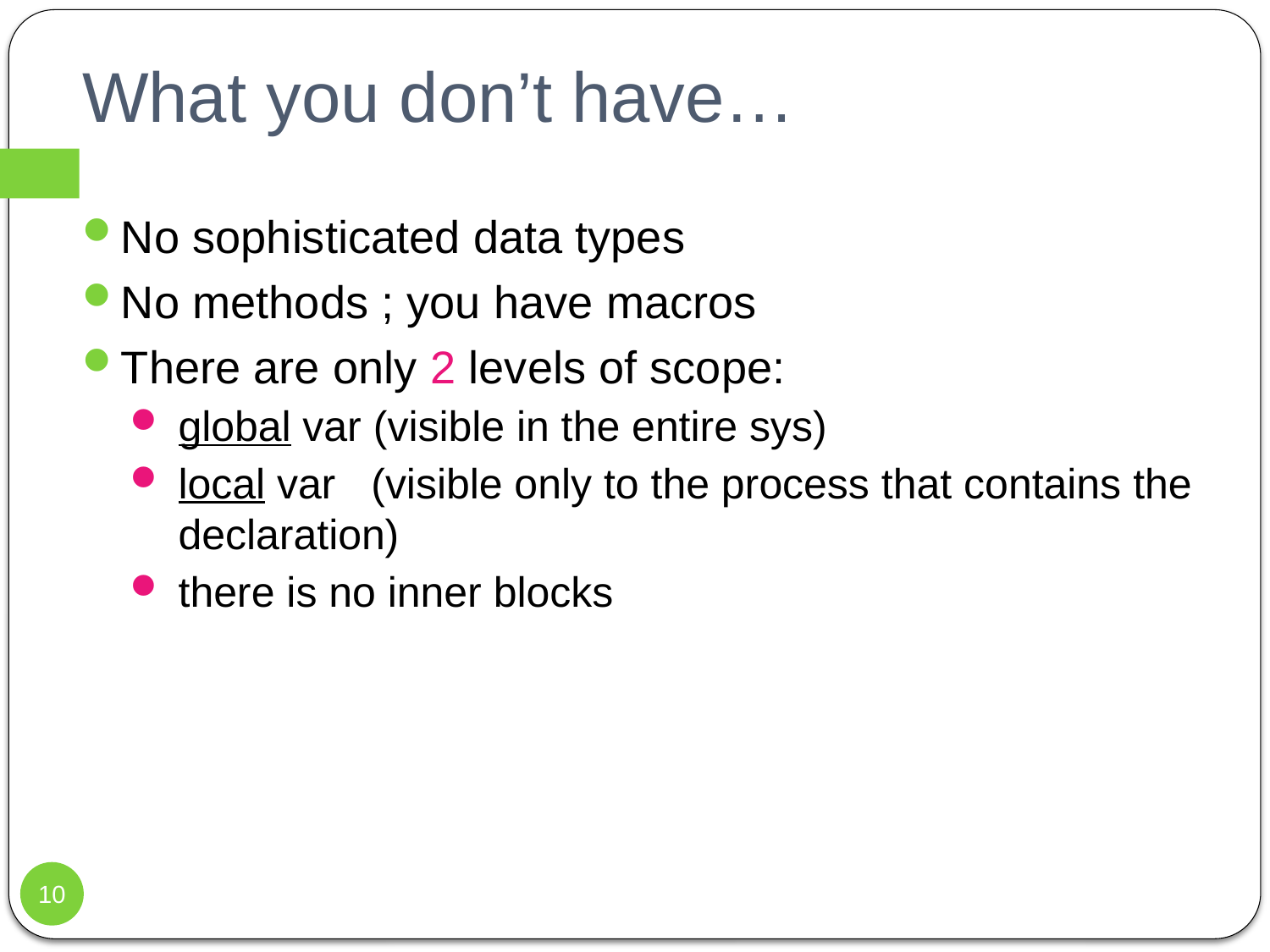

# What you don’t have…
No sophisticated data types
No methods ; you have macros
There are only 2 levels of scope:
global var (visible in the entire sys)
local var   (visible only to the process that contains the declaration)
there is no inner blocks

10